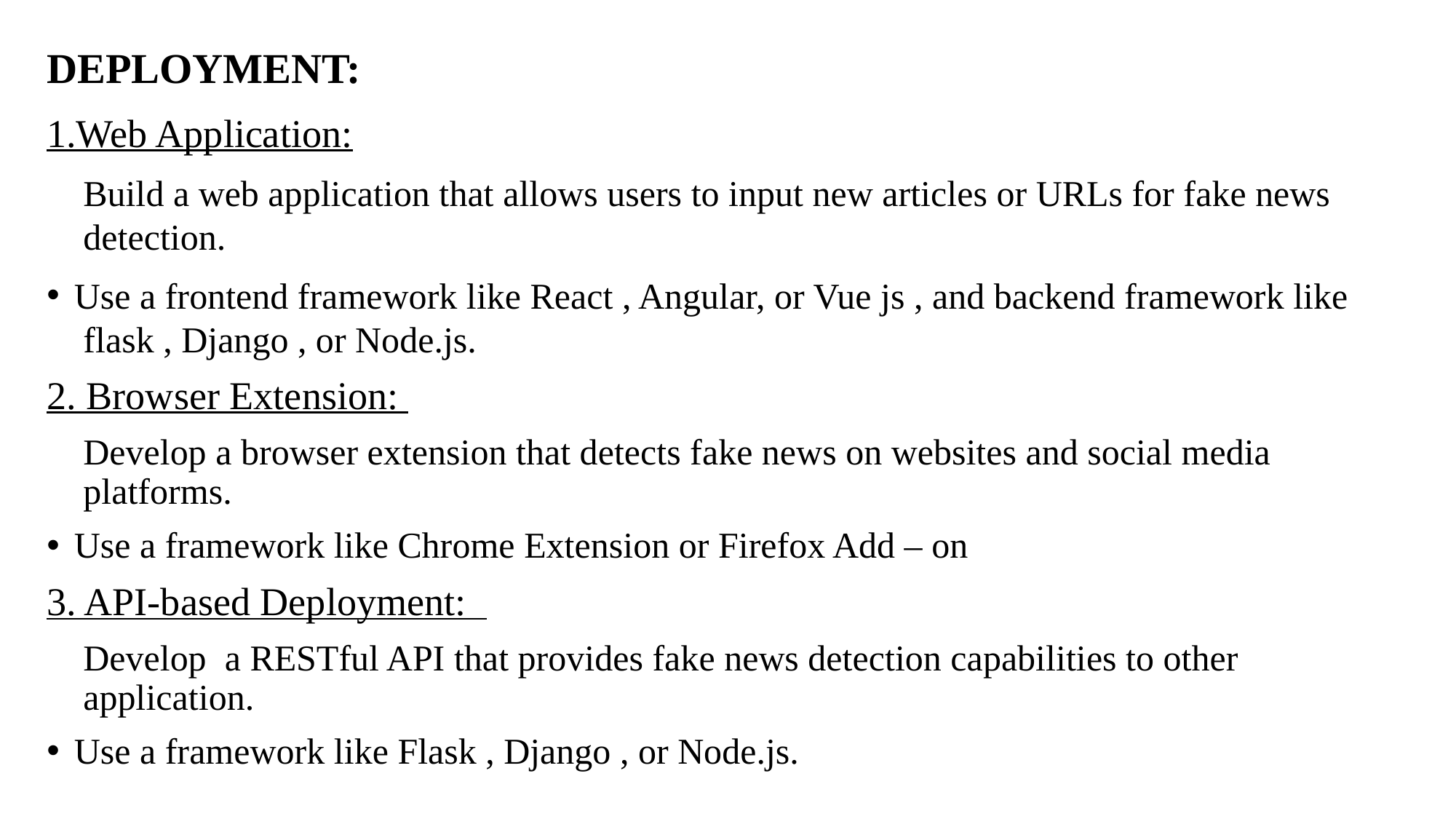

DEPLOYMENT:
1.Web Application:
    Build a web application that allows users to input new articles or URLs for fake news
    detection.
Use a frontend framework like React , Angular, or Vue js , and backend framework like
    flask , Django , or Node.js.
2. Browser Extension:
    Develop a browser extension that detects fake news on websites and social media
    platforms.
Use a framework like Chrome Extension or Firefox Add – on
3. API-based Deployment:
    Develop  a RESTful API that provides fake news detection capabilities to other
    application.
Use a framework like Flask , Django , or Node.js.